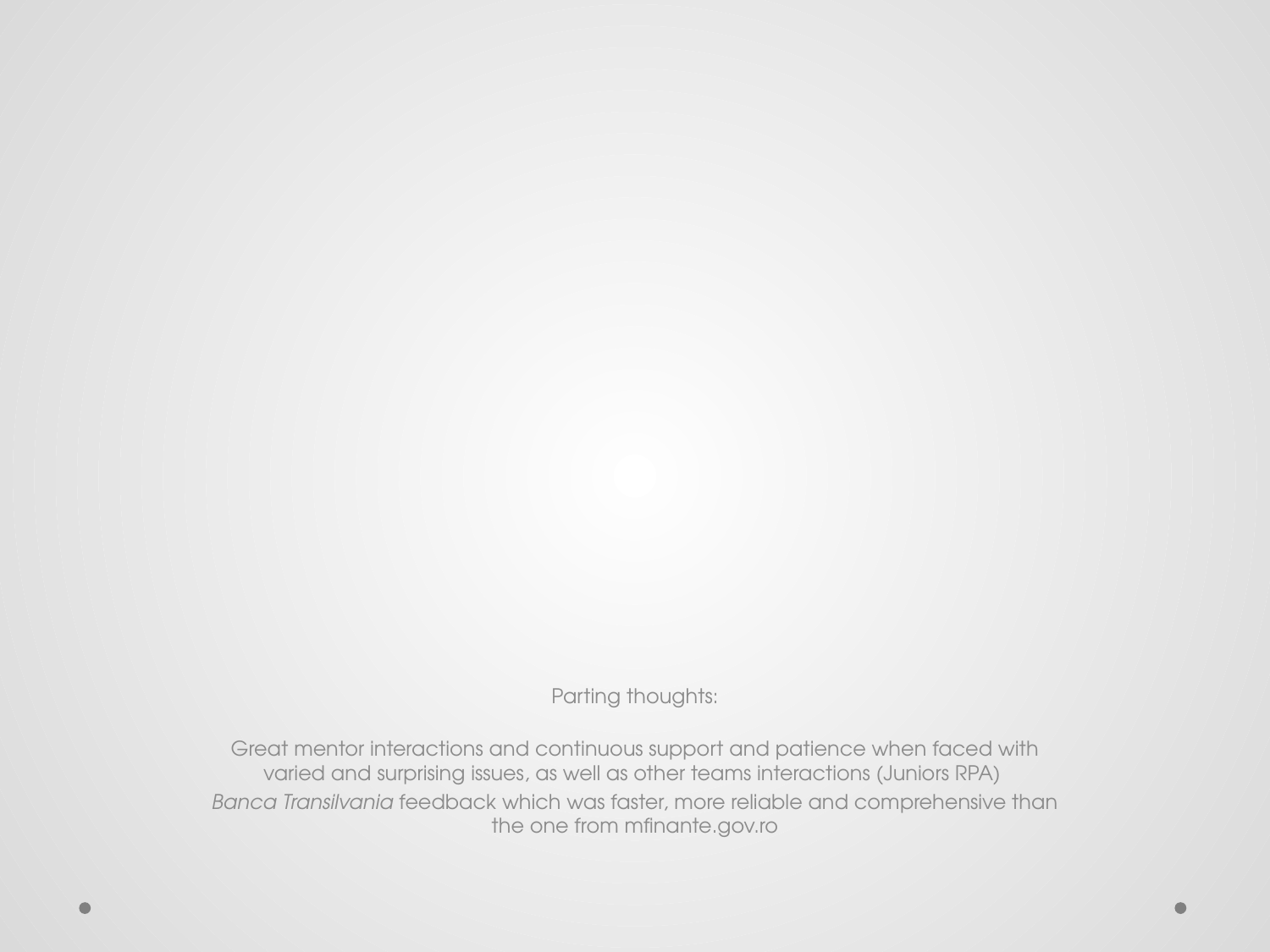

Parting thoughts:
Great mentor interactions and continuous support and patience when faced with varied and surprising issues, as well as other teams interactions (Juniors RPA)
Banca Transilvania feedback which was faster, more reliable and comprehensive than the one from mfinante.gov.ro